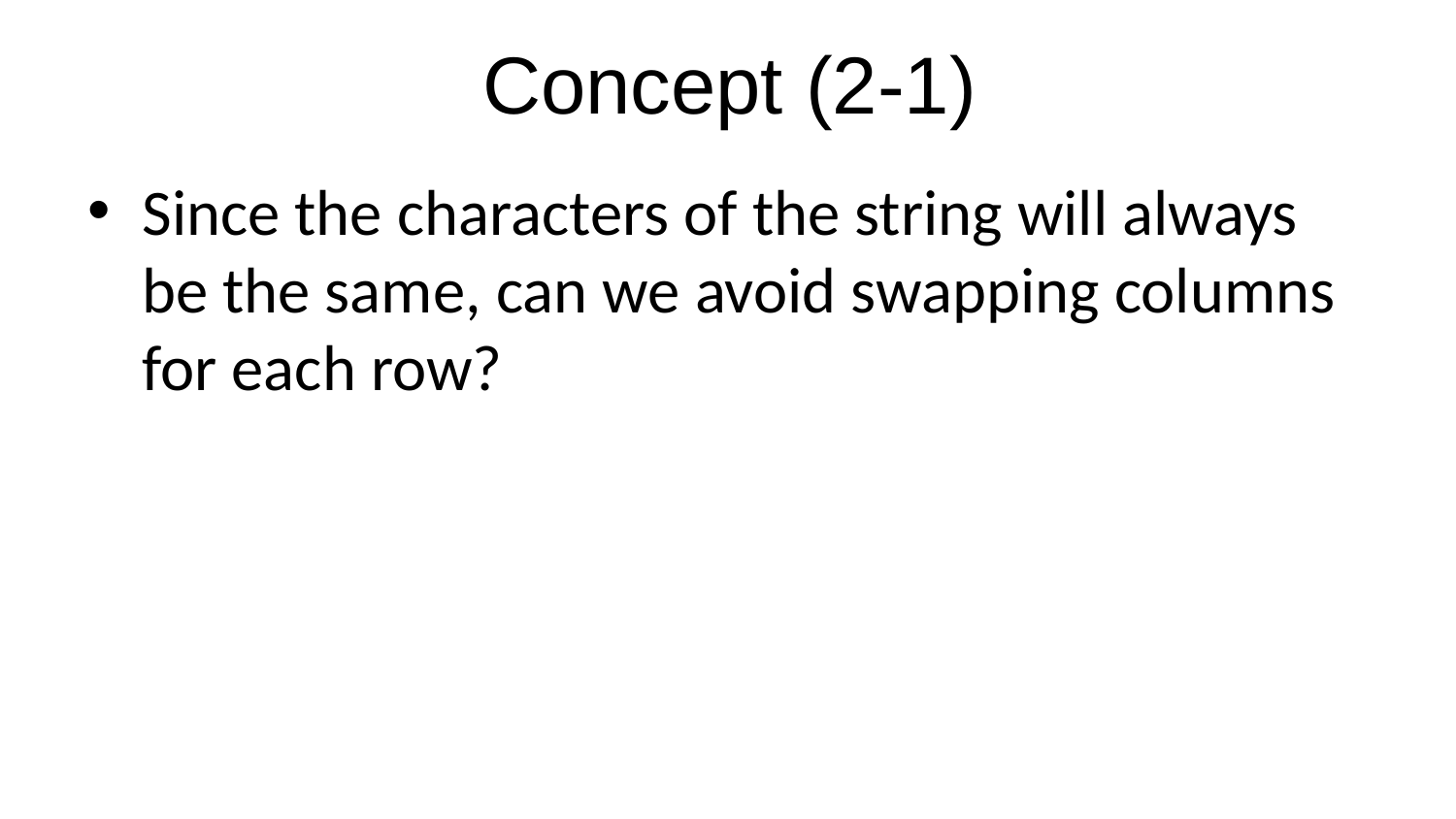

# Concept (2-1)
Since the characters of the string will always be the same, can we avoid swapping columns for each row?